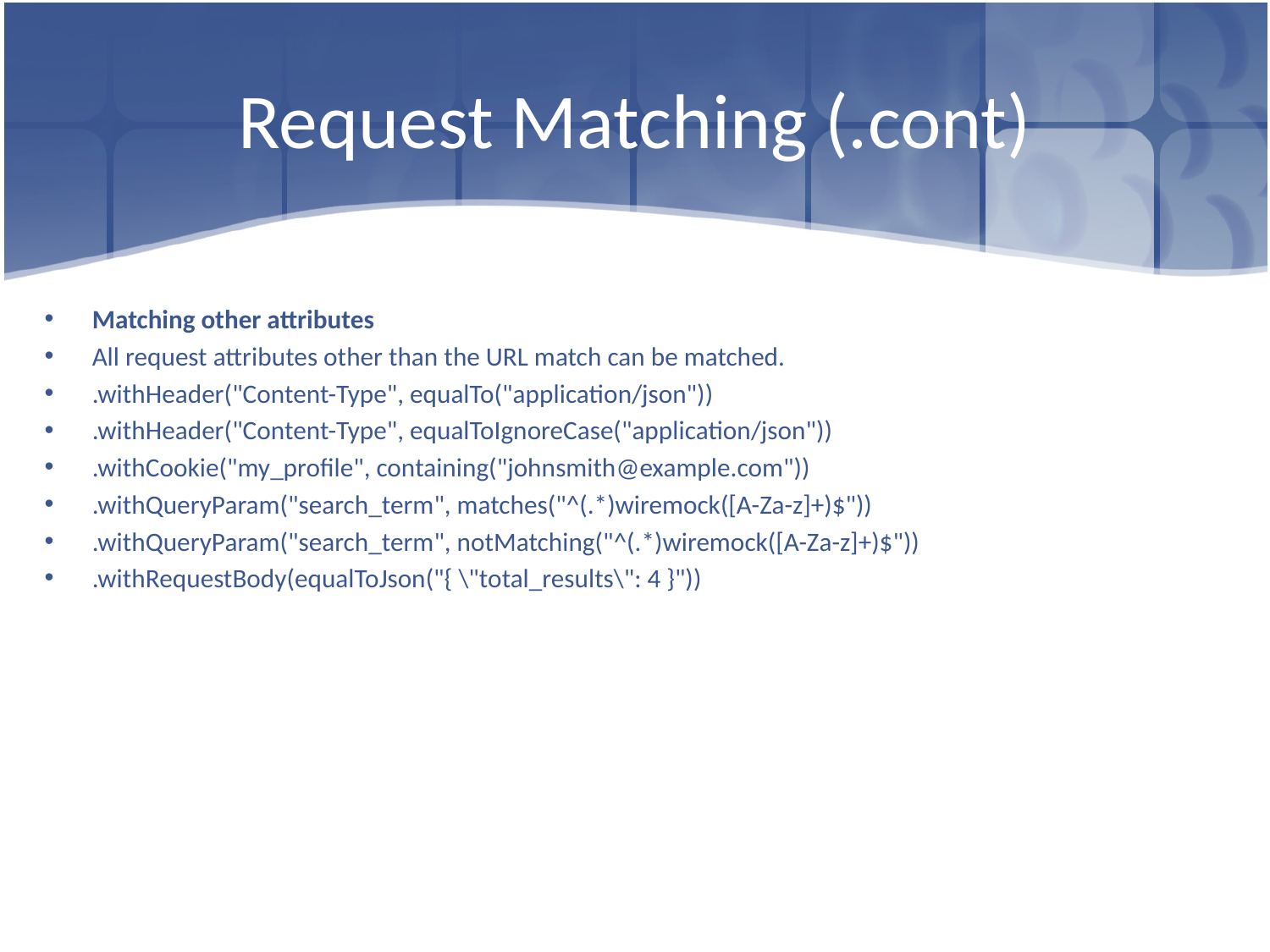

# Request Matching (.cont)
Matching other attributes
All request attributes other than the URL match can be matched.
.withHeader("Content-Type", equalTo("application/json"))
.withHeader("Content-Type", equalToIgnoreCase("application/json"))
.withCookie("my_profile", containing("johnsmith@example.com"))
.withQueryParam("search_term", matches("^(.*)wiremock([A-Za-z]+)$"))
.withQueryParam("search_term", notMatching("^(.*)wiremock([A-Za-z]+)$"))
.withRequestBody(equalToJson("{ \"total_results\": 4 }"))